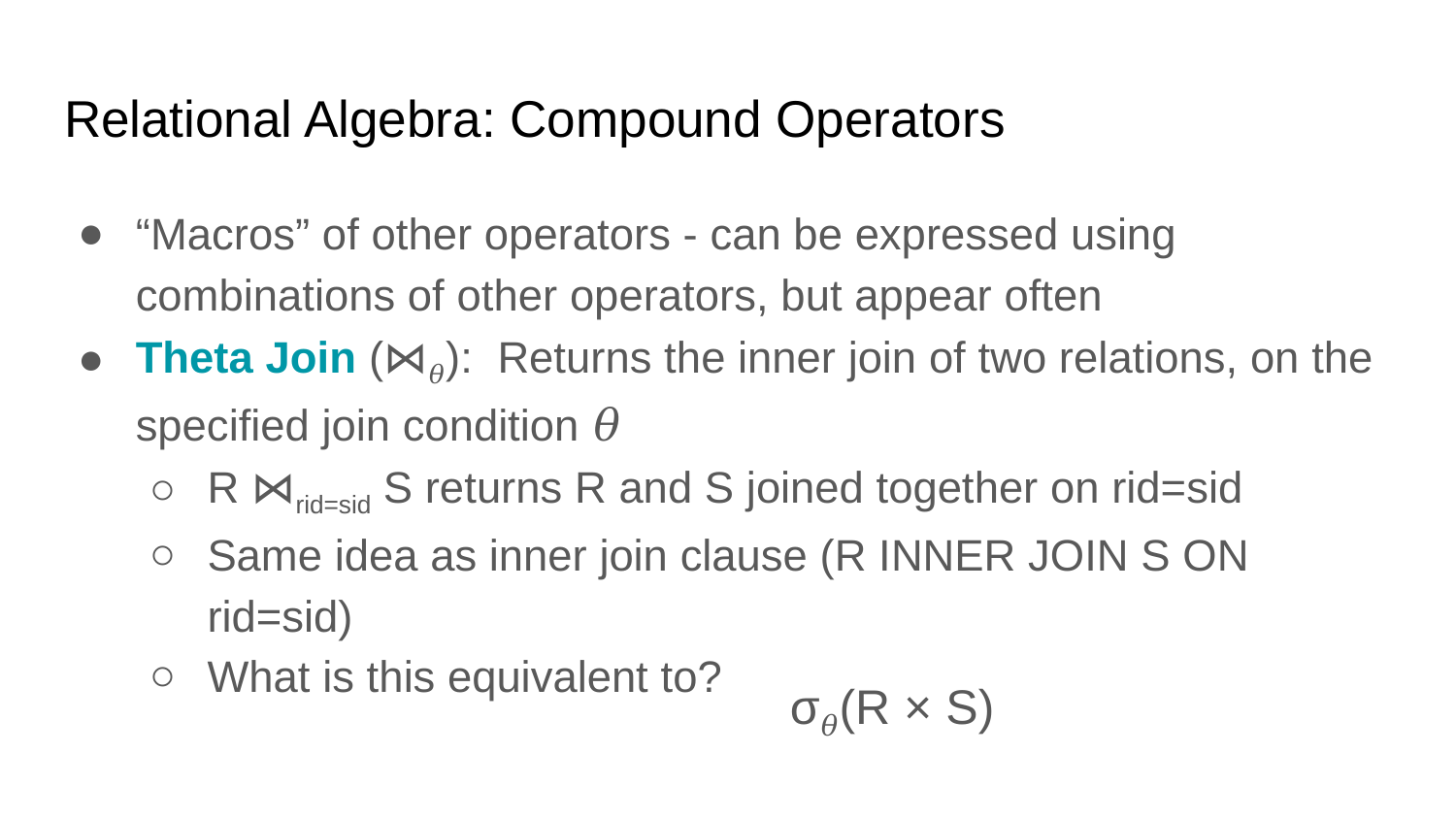

# Relational Algebra: Compound Operators
“Macros” of other operators - can be expressed using combinations of other operators, but appear often
Theta Join (⋈𝜃):  Returns the inner join of two relations, on the specified join condition 𝜃
R ⋈rid=sid S returns R and S joined together on rid=sid
Same idea as inner join clause (R INNER JOIN S ON rid=sid)
What is this equivalent to?

σ𝜃(R × S)